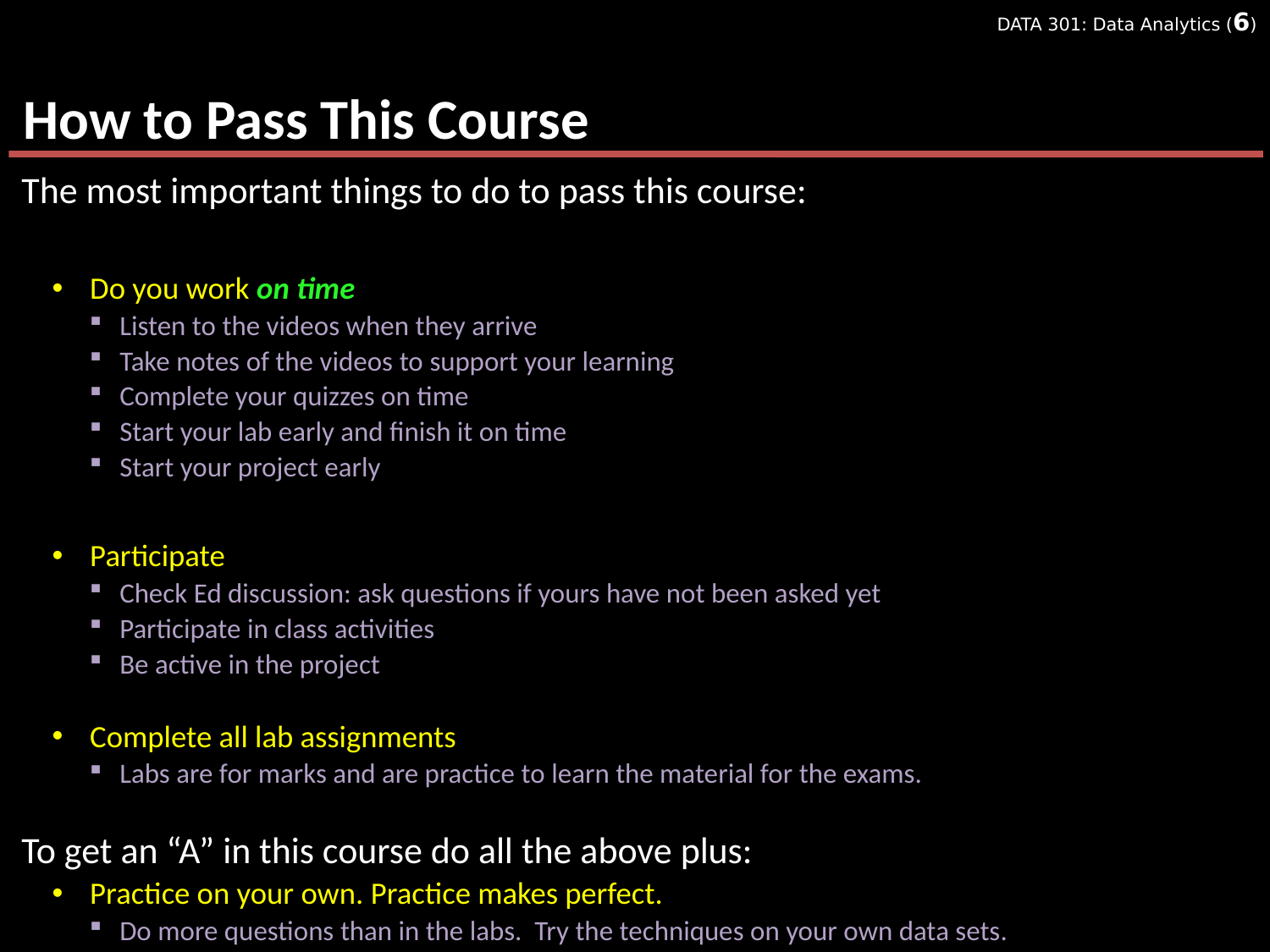

# How to Pass This Course
The most important things to do to pass this course:

Do you work on time
Listen to the videos when they arrive
Take notes of the videos to support your learning
Complete your quizzes on time
Start your lab early and finish it on time
Start your project early

Participate
Check Ed discussion: ask questions if yours have not been asked yet
Participate in class activities
Be active in the project

Complete all lab assignments
Labs are for marks and are practice to learn the material for the exams.

To get an “A” in this course do all the above plus:
Practice on your own. Practice makes perfect.
Do more questions than in the labs.  Try the techniques on your own data sets.